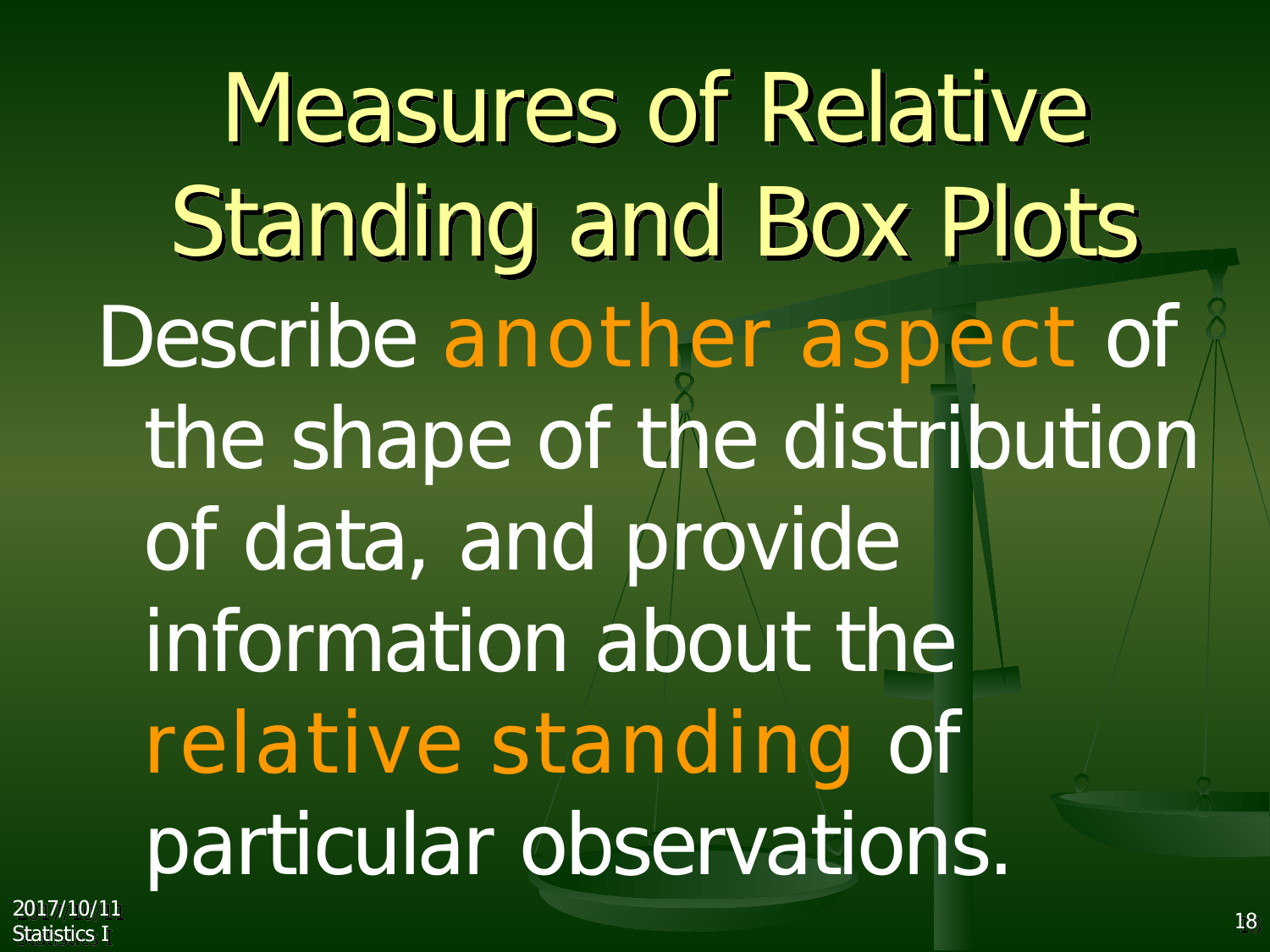

# Measures of Relative Standing and Box Plots
Describe another aspect of the shape of the distribution of data, and provide information about the relative standing of particular observations.
2017/10/11
Statistics I
18